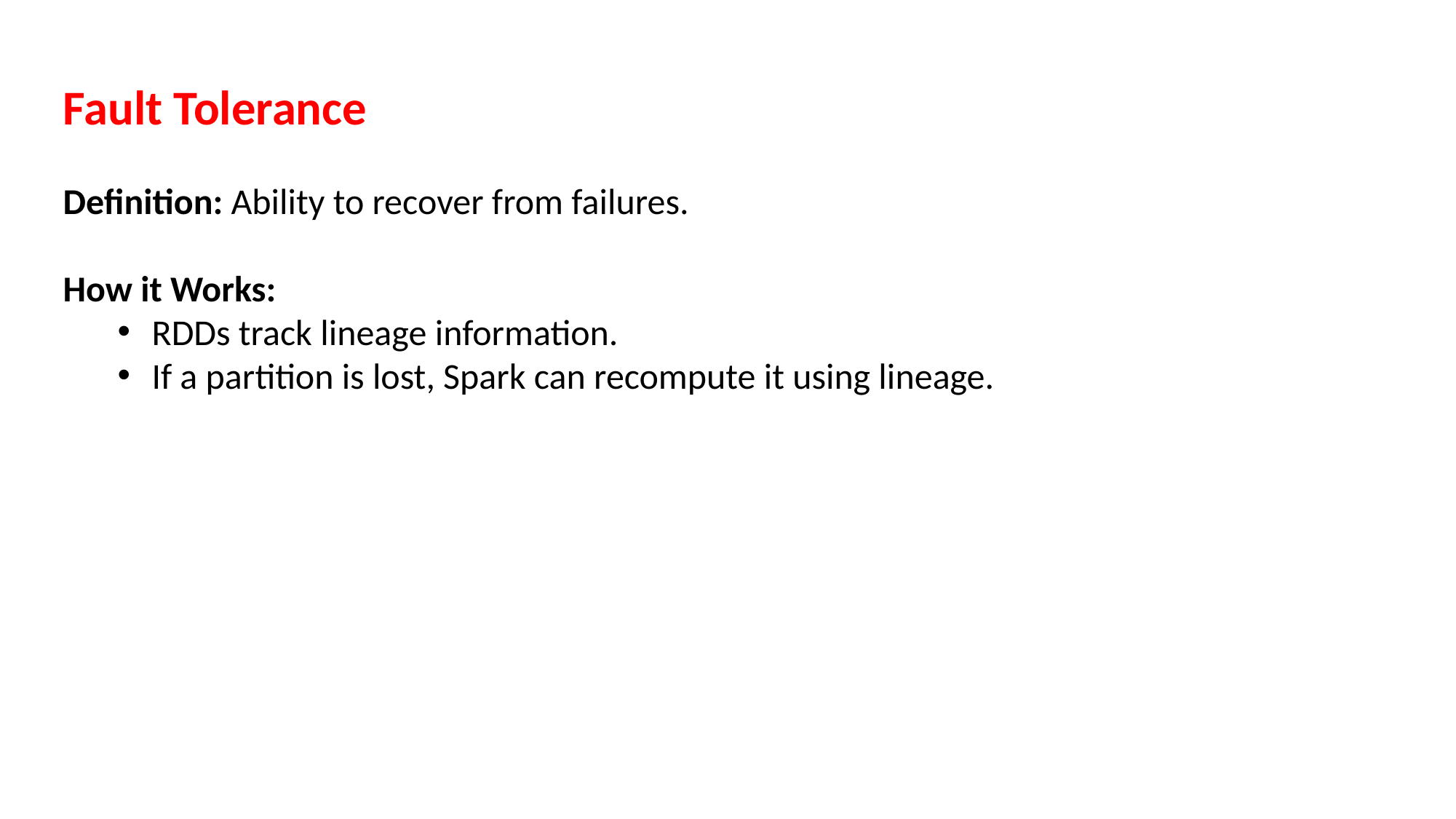

Fault Tolerance

Definition: Ability to recover from failures.

How it Works:
RDDs track lineage information.
If a partition is lost, Spark can recompute it using lineage.